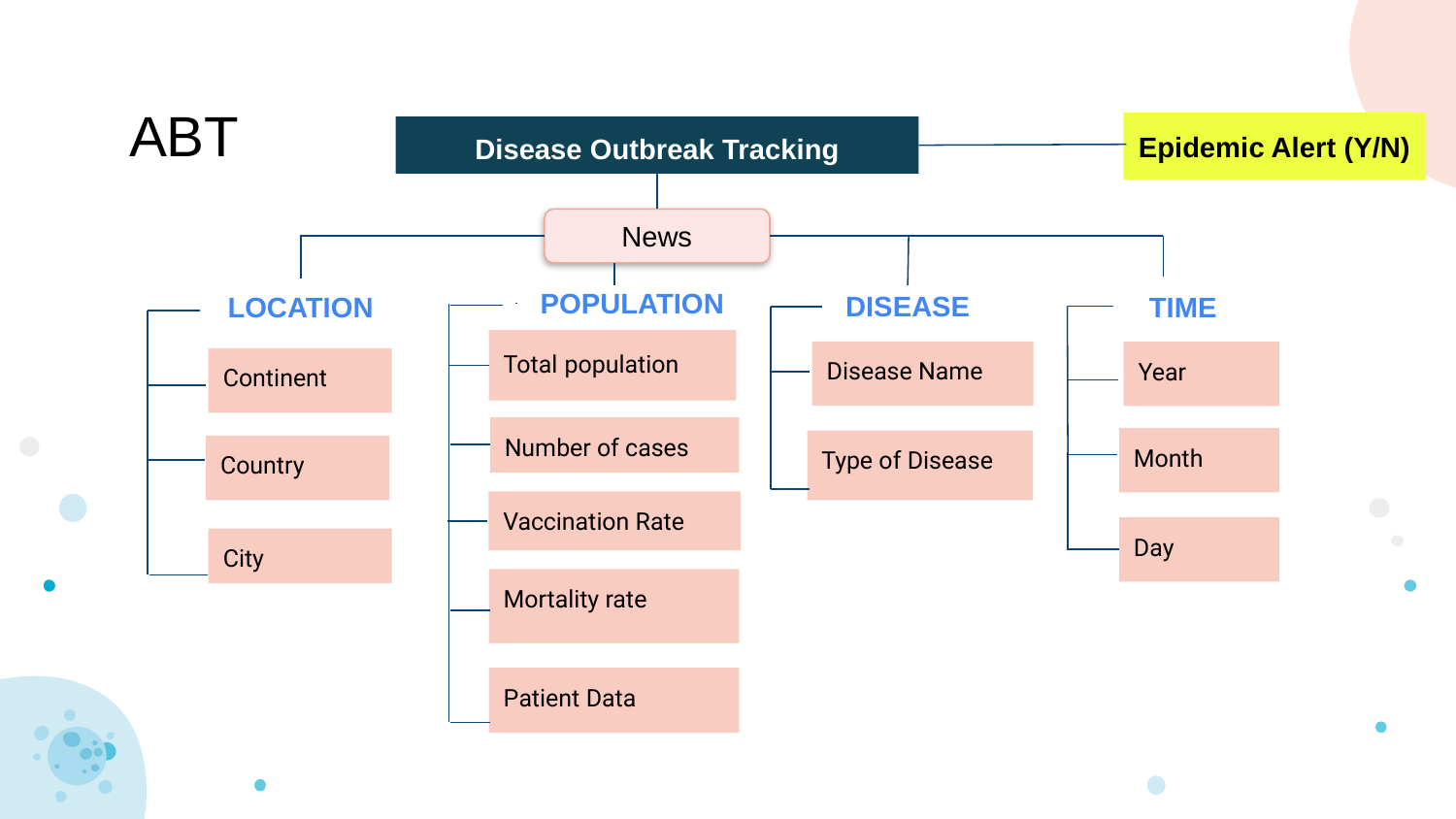

# ABT
Epidemic Alert (Y/N)
Disease Outbreak Tracking
News
POPULATION
Total population
Number of cases
Vaccination rate
Vaccination Rate
Mortality rate
Patient Data
LOCATION
Continent
Country
City
TIME
Year
Month
DISEASE
Disease Name
Type of Disease
Day